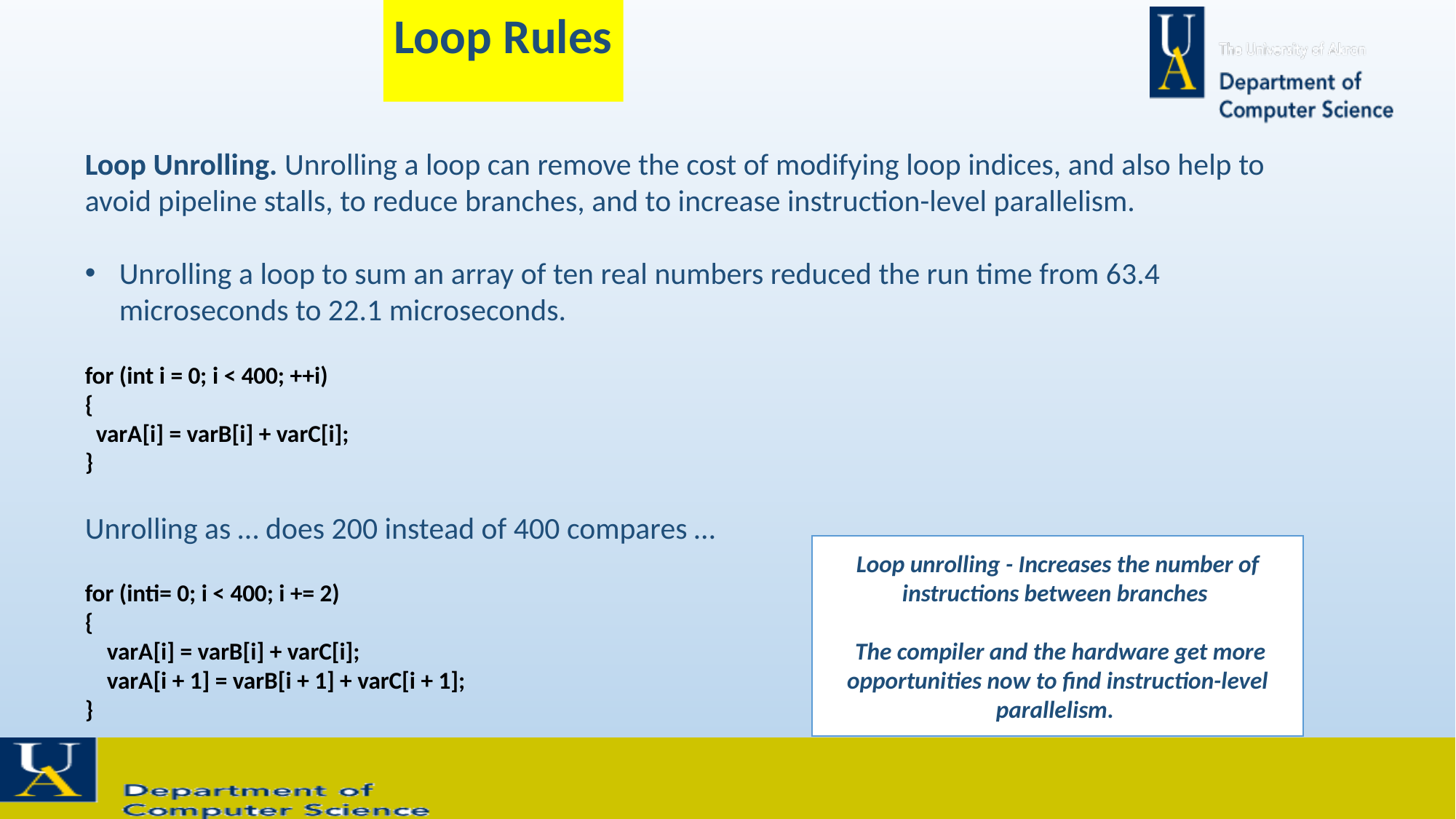

Loop Rules

Loop Unrolling. Unrolling a loop can remove the cost of modifying loop indices, and also help to avoid pipeline stalls, to reduce branches, and to increase instruction-level parallelism.

Unrolling a loop to sum an array of ten real numbers reduced the run time from 63.4 microseconds to 22.1 microseconds.

for (int i = 0; i < 400; ++i)
{
  varA[i] = varB[i] + varC[i];
}

Unrolling as … does 200 instead of 400 compares …

for (inti= 0; i < 400; i += 2)
{
    varA[i] = varB[i] + varC[i];
    varA[i + 1] = varB[i + 1] + varC[i + 1];
}

Loop unrolling - Increases the number of instructions between branches

 The compiler and the hardware get more opportunities now to find instruction-level parallelism.